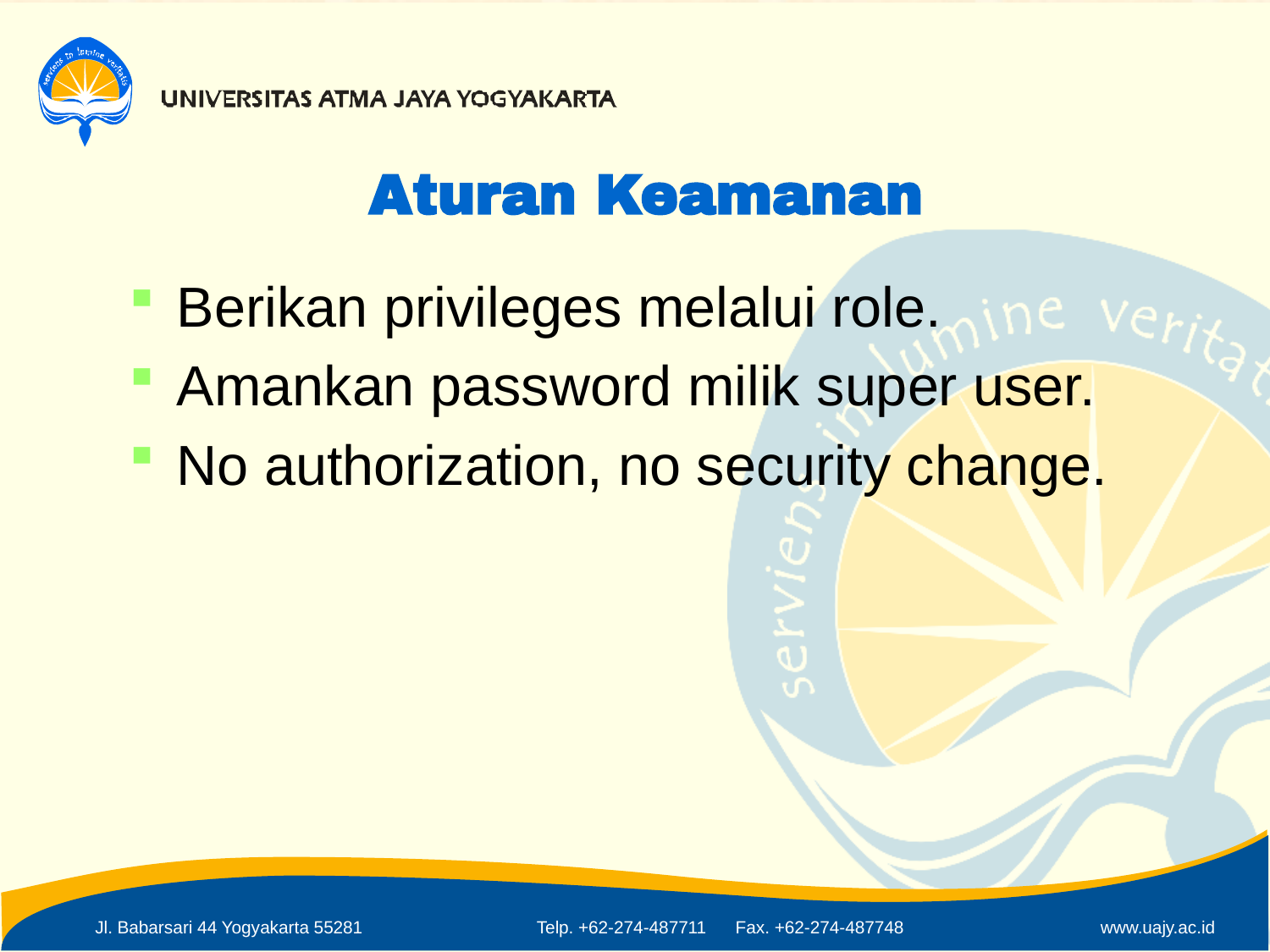

# Aturan Keamanan
Berikan privileges melalui role.
Amankan password milik super user.
No authorization, no security change.